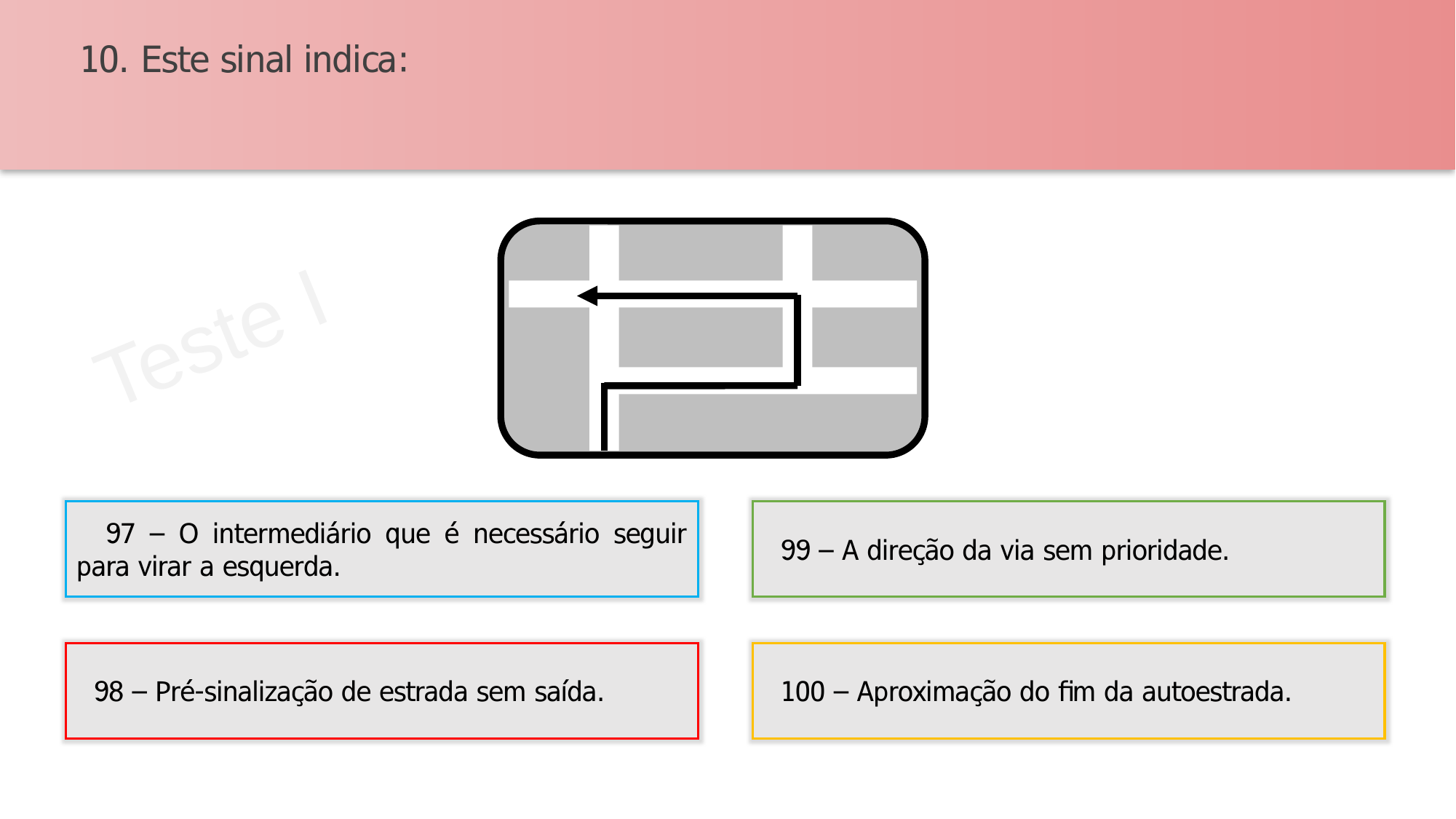

10. Este sinal indica:

Teste I
  97 – O intermediário que é necessário seguir para virar a esquerda.
  99 – A direção da via sem prioridade.
  98 – Pré-sinalização de estrada sem saída.
  100 – Aproximação do fim da autoestrada.